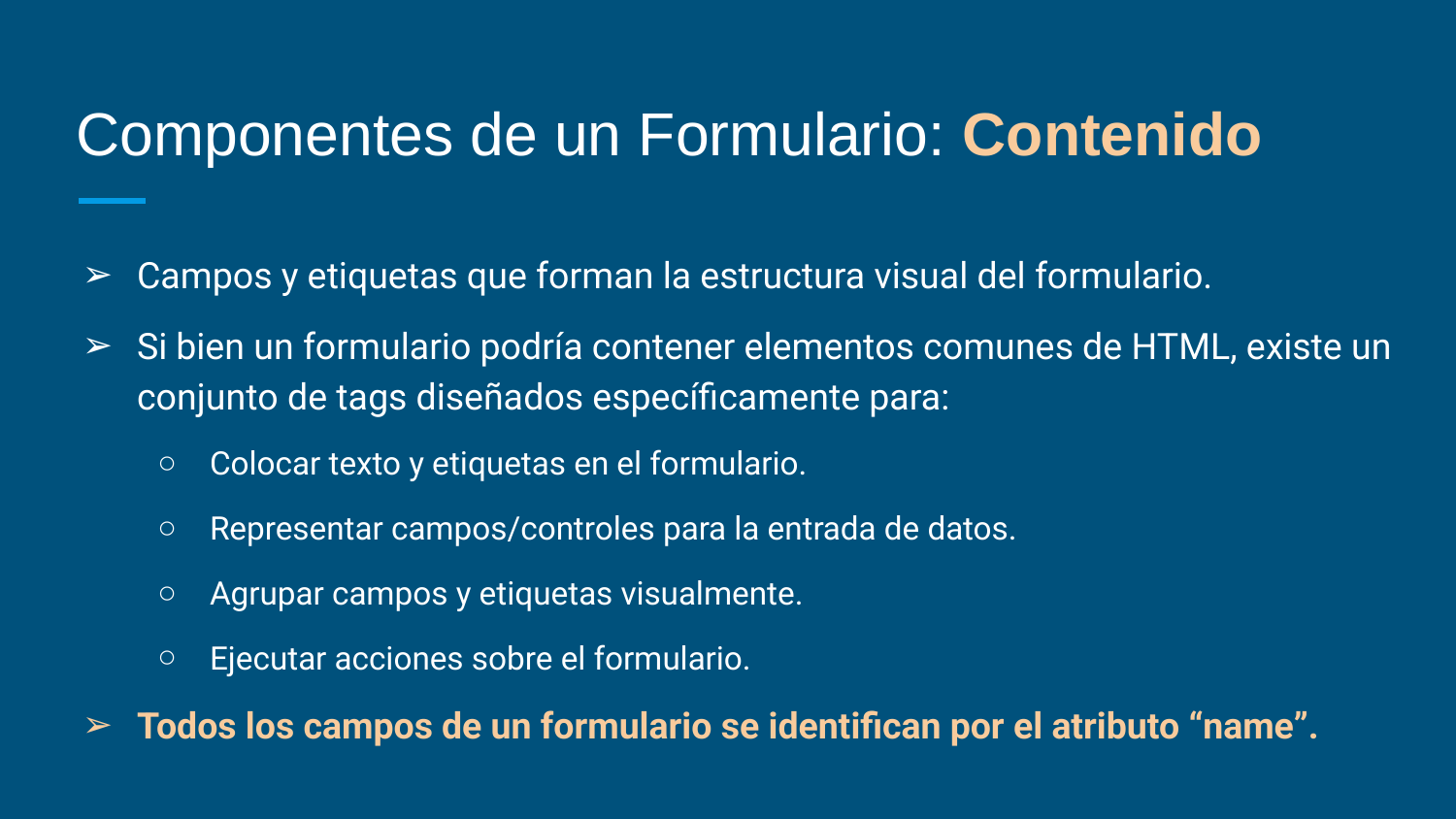

# Componentes de un Formulario: Contenido
Campos y etiquetas que forman la estructura visual del formulario.
Si bien un formulario podría contener elementos comunes de HTML, existe un conjunto de tags diseñados específicamente para:
Colocar texto y etiquetas en el formulario.
Representar campos/controles para la entrada de datos.
Agrupar campos y etiquetas visualmente.
Ejecutar acciones sobre el formulario.
Todos los campos de un formulario se identifican por el atributo “name”.